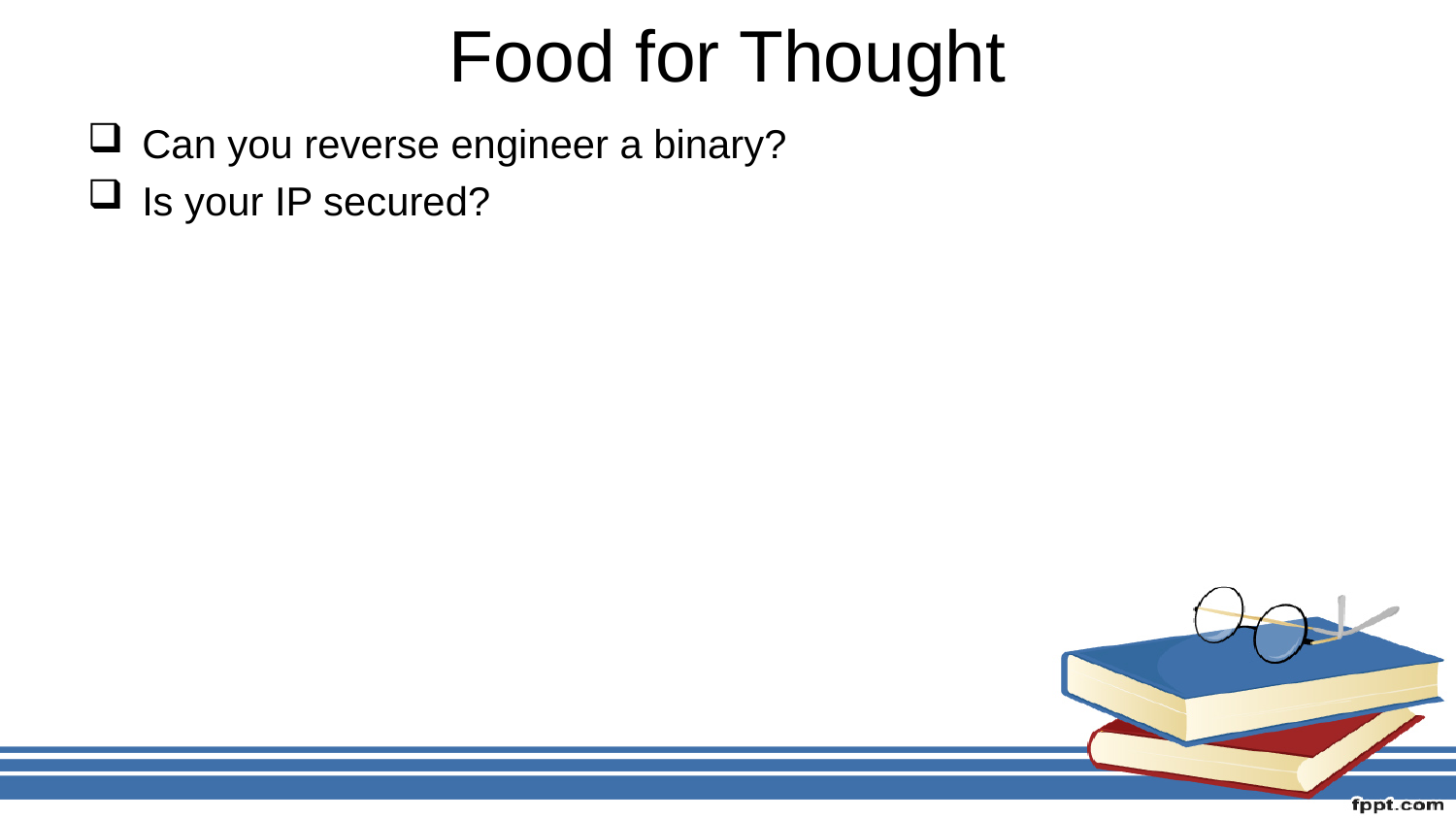

# Food for Thought
Can you reverse engineer a binary?
Is your IP secured?